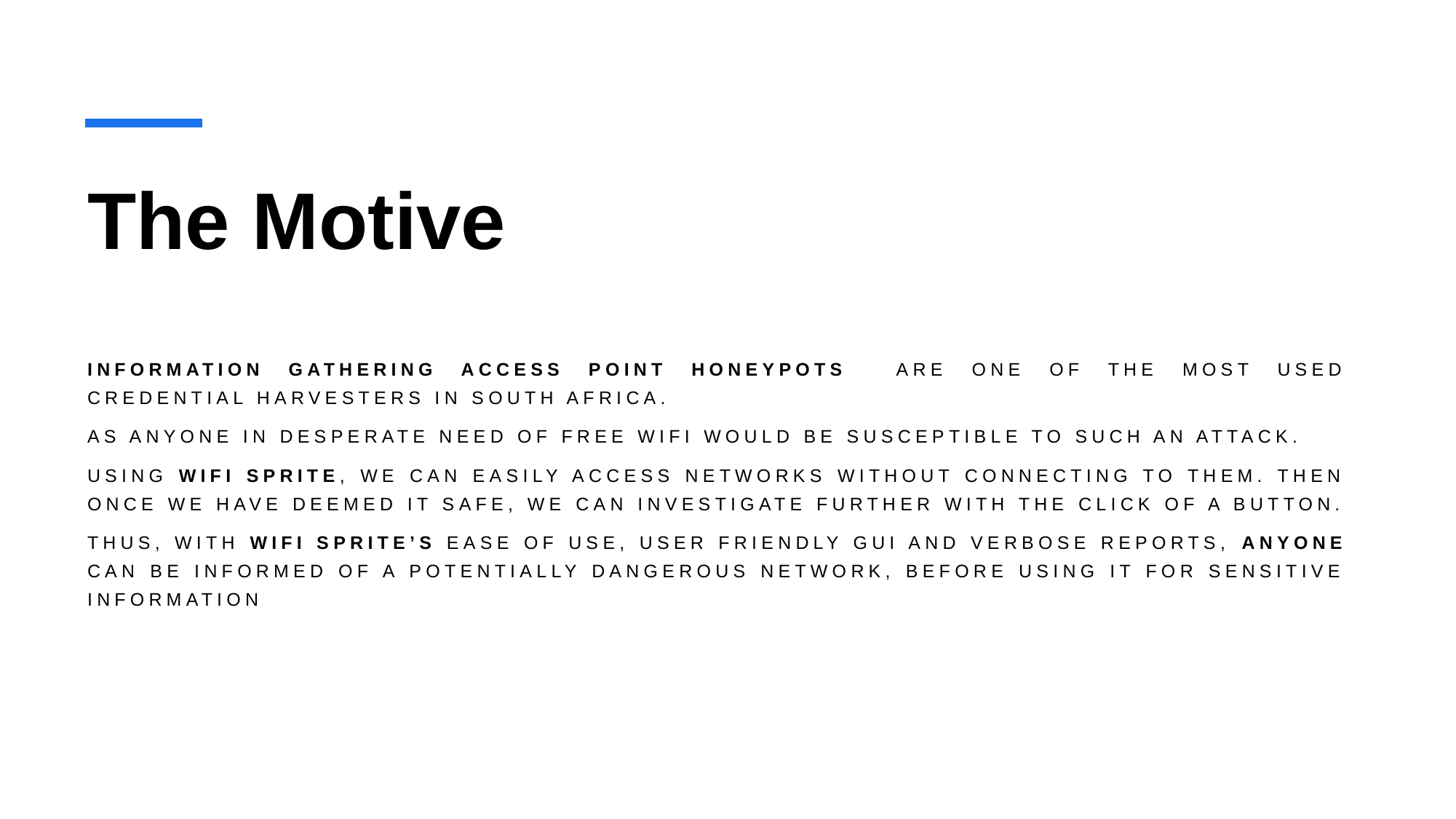

# The Motive
INFORMATION Gathering Access point Honeypots  are one of the most used Credential Harvesters in south Africa.
As Anyone in desperate need of Free Wifi would be susceptible to such an attack.
Using WiFi Sprite, we can easily access networks without connecting to them. Then once we have deemed it safe, we can investigate further with the click of a button.
Thus, with WiFi Sprite’s ease of use, user Friendly GUI and Verbose reports, anyone can be informed of a potentially dangerous network, before using it for sensitive information